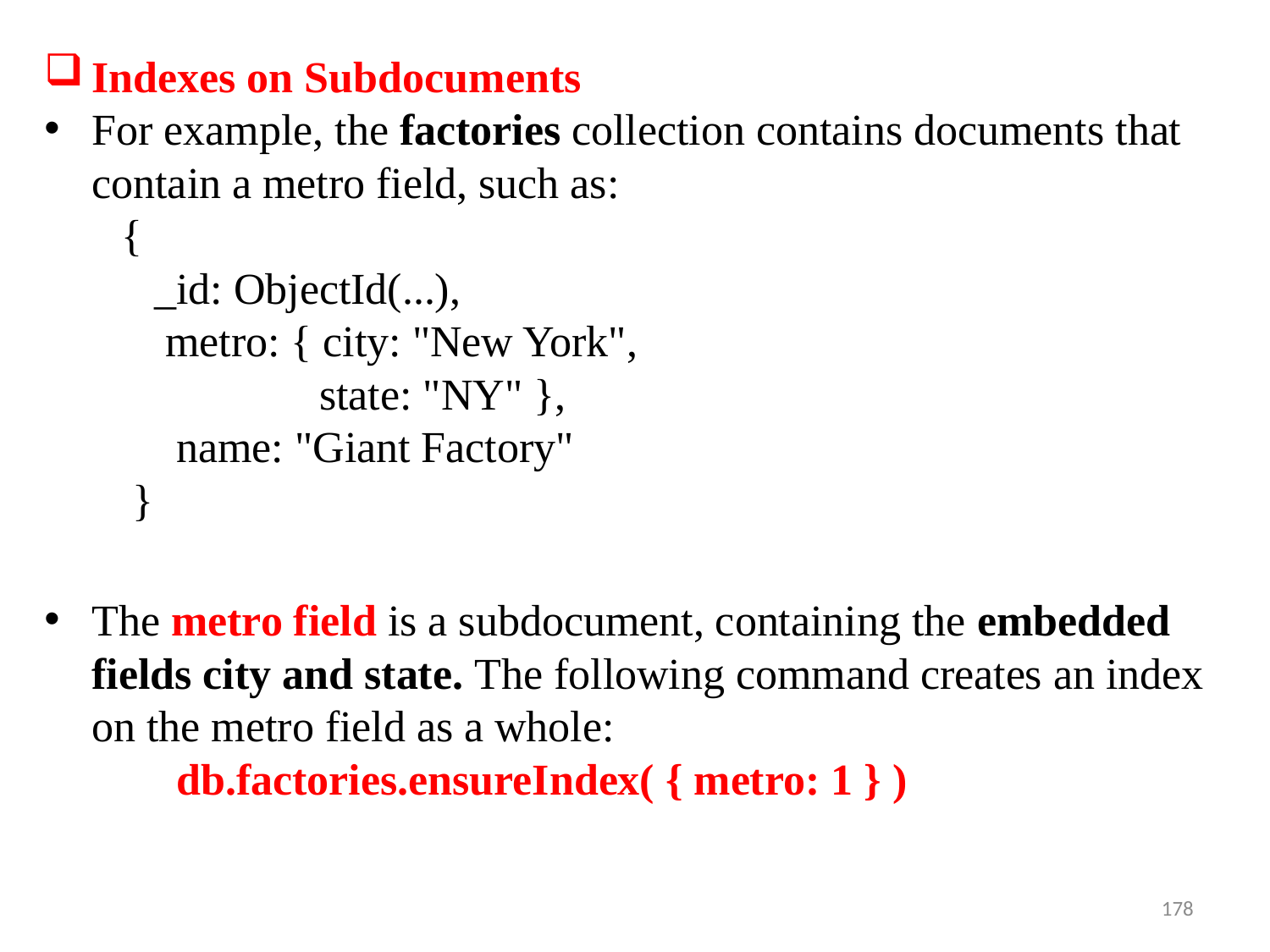

Indexes on Subdocuments
For example, the factories collection contains documents that contain a metro field, such as:
       {
          _id: ObjectId(...),
           metro: { city: "New York",
                         state: "NY" },
            name: "Giant Factory"
        }

The metro field is a subdocument, containing the embedded fields city and state. The following command creates an index on the metro field as a whole:
            db.factories.ensureIndex( { metro: 1 } )

178